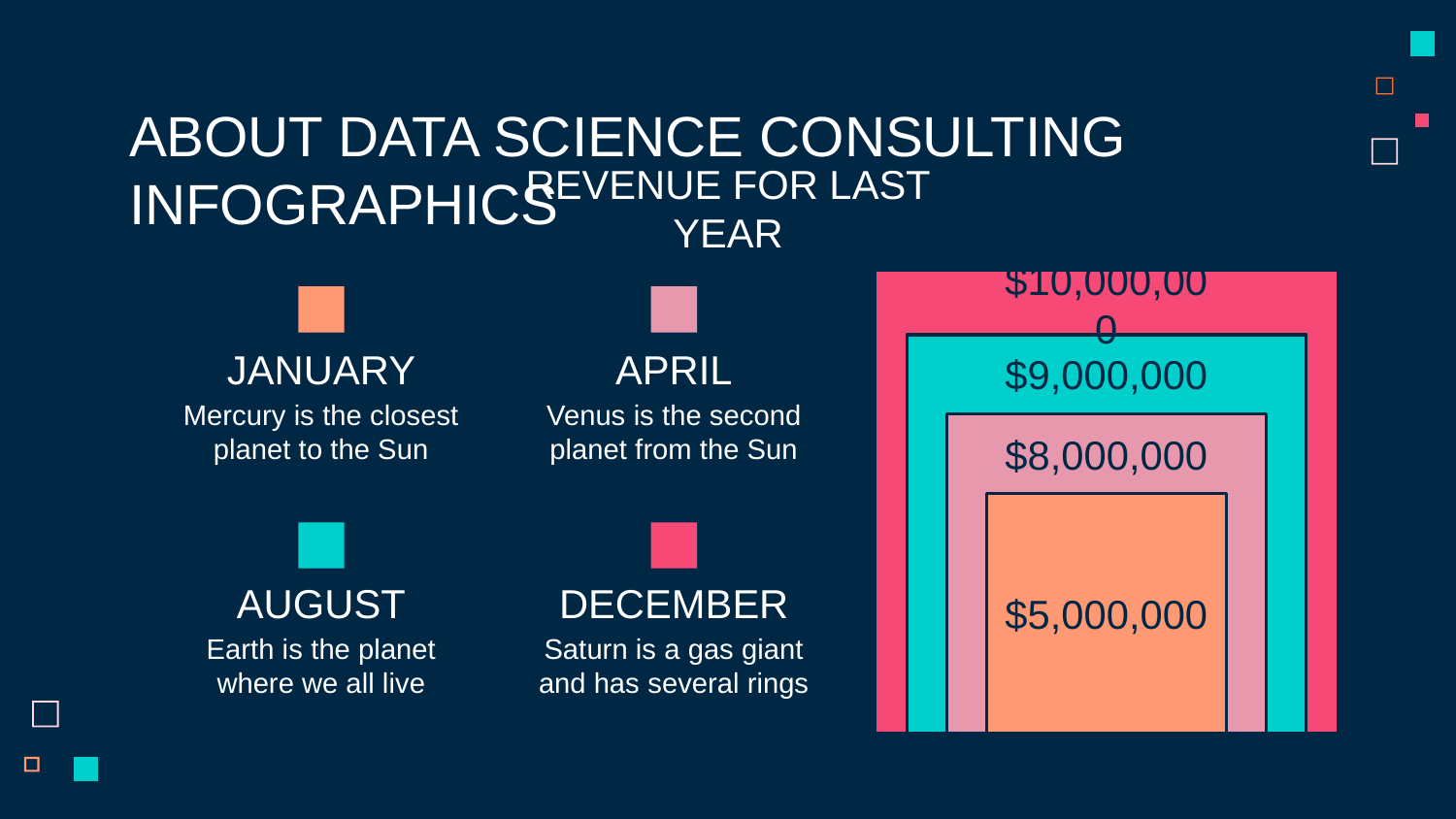

# ABOUT DATA SCIENCE CONSULTING INFOGRAPHICS

REVENUE FOR LAST YEAR

$10,000,000

JANUARY
Mercury is the closest planet to the Sun
APRIL
Venus is the second planet from the Sun

$9,000,000

$8,000,000

AUGUST
Earth is the planet where we all live
DECEMBER
Saturn is a gas giant and has several rings
$5,000,000